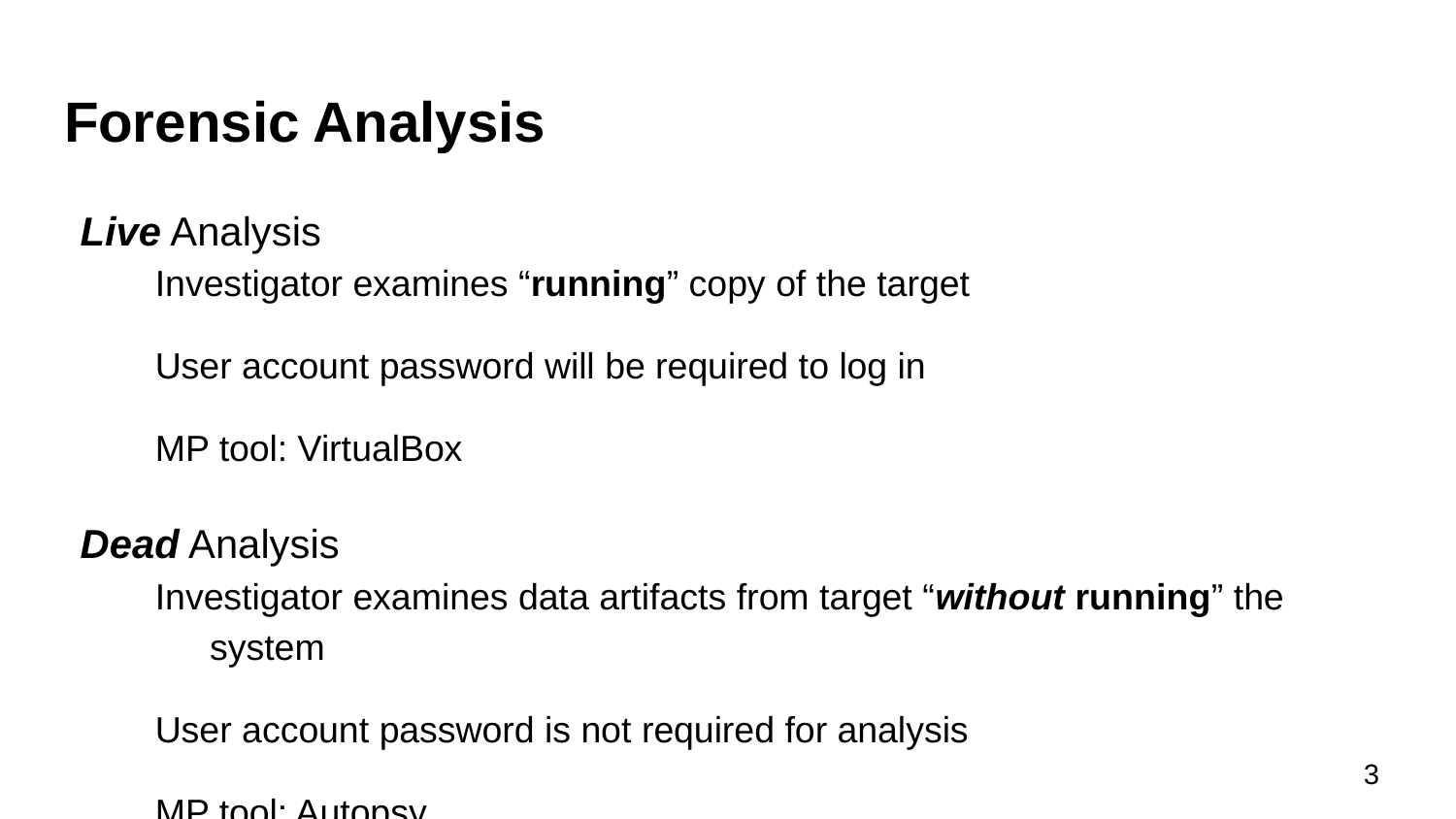

# Forensic Analysis
Live Analysis
Investigator examines “running” copy of the target
User account password will be required to log in
MP tool: VirtualBox
Dead Analysis
Investigator examines data artifacts from target “without running” the system
User account password is not required for analysis
MP tool: Autopsy
3